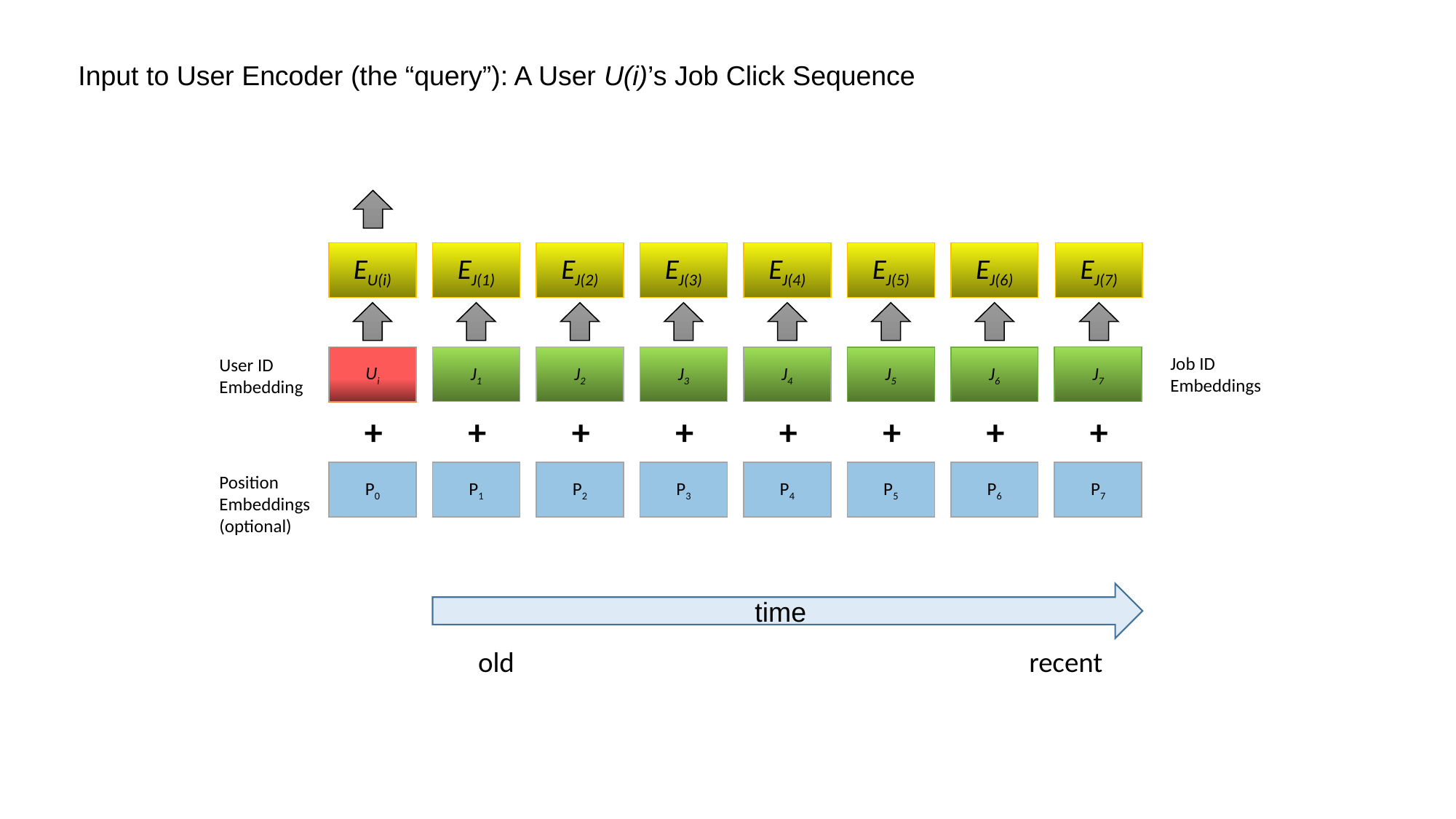

Input to User Encoder (the “query”): A User U(i)’s Job Click Sequence

EU(i)
EJ(1)
EJ(2)
EJ(3)
EJ(4)
EJ(5)
EJ(6)
EJ(7)
E[SEP]

Job ID
Embeddings
Ui
J7
J8
[CLS]
J1
J2
J3
J4
J5
J6
[CLS]
J0
[SEP]
User ID
Embedding
+
+
+
+
+
+
+
+
+
P7
P8
P0
P1
P2
P3
P4
P5
P6
Position
Embeddings (optional)
time
recent
old